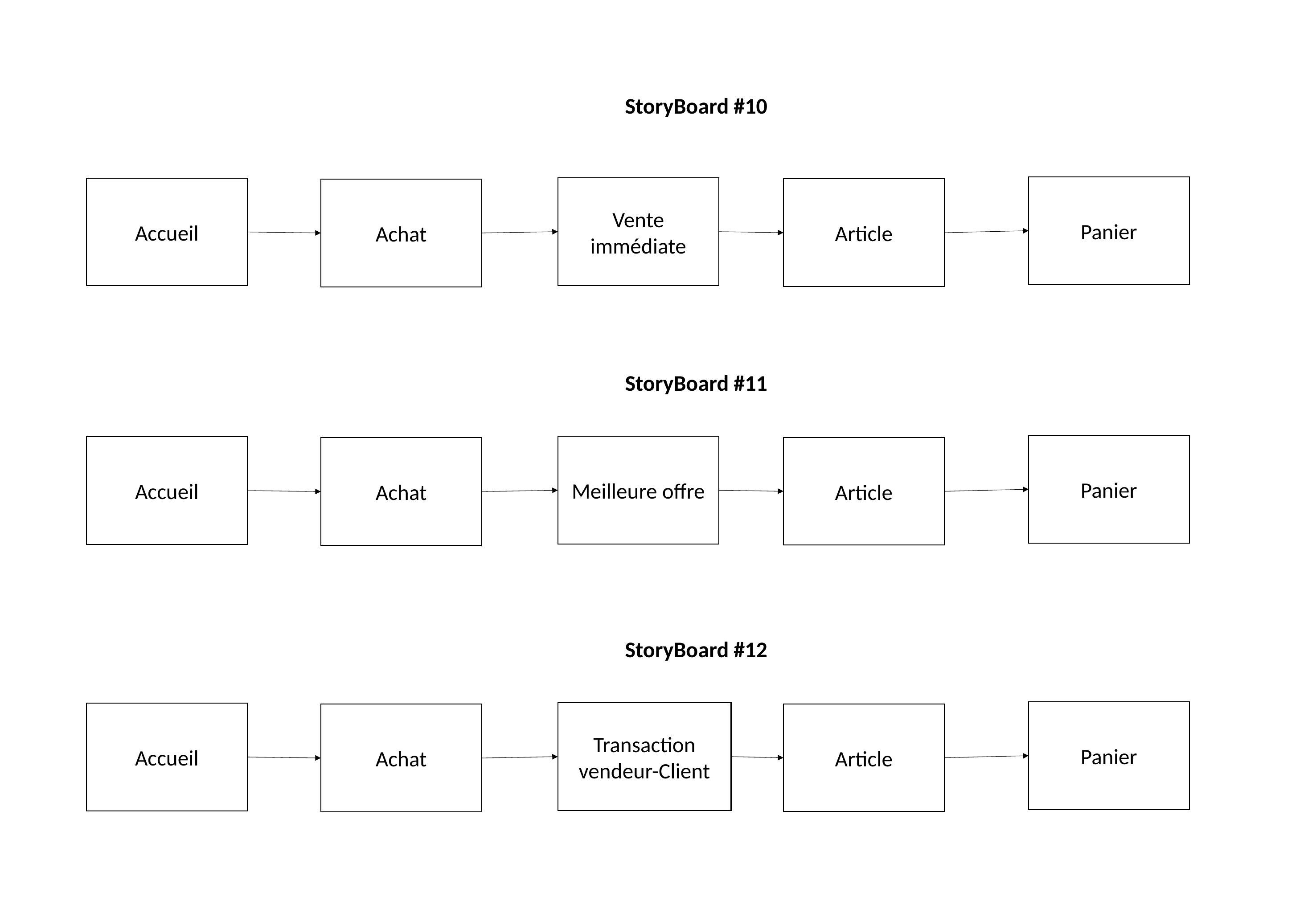

StoryBoard #10
Panier
Vente immédiate
Accueil
Article
Achat
StoryBoard #11
Panier
Meilleure offre
Accueil
Article
Achat
StoryBoard #12
Panier
Transaction vendeur-Client
Accueil
Article
Achat